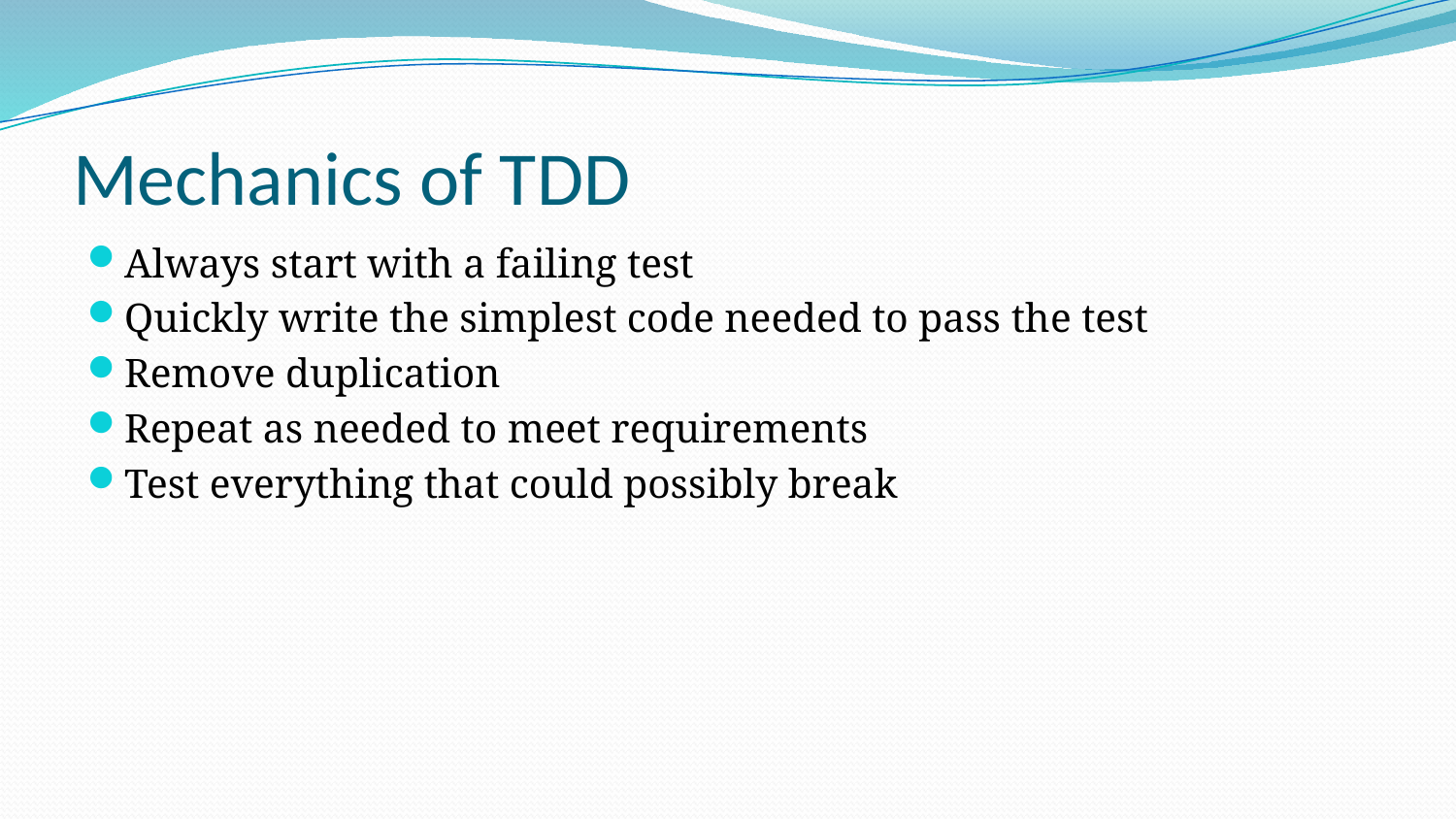

# Mechanics of TDD
Always start with a failing test
Quickly write the simplest code needed to pass the test
Remove duplication
Repeat as needed to meet requirements
Test everything that could possibly break